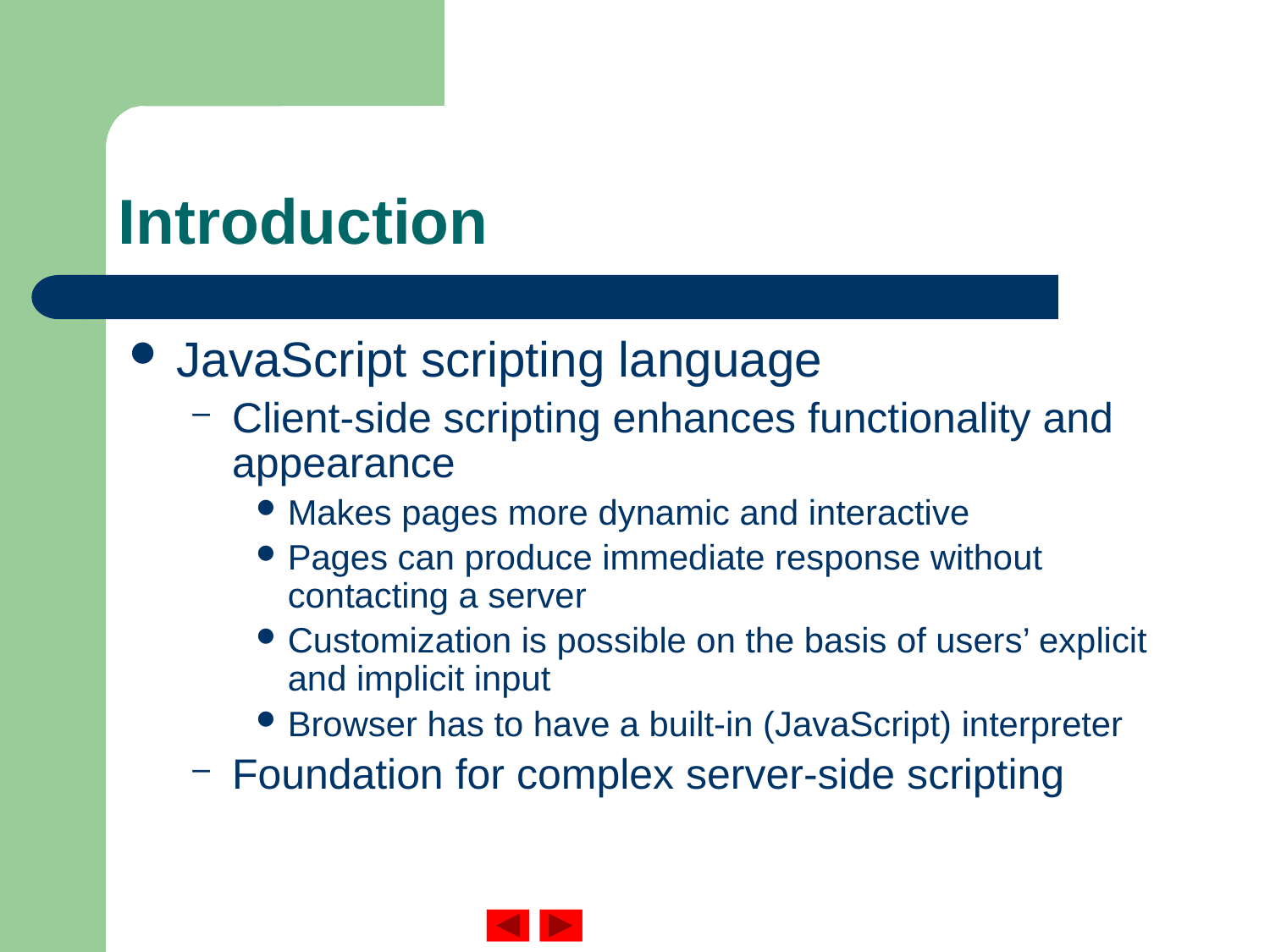

# Introduction
JavaScript scripting language
Client-side scripting enhances functionality and appearance
Makes pages more dynamic and interactive
Pages can produce immediate response without contacting a server
Customization is possible on the basis of users’ explicit and implicit input
Browser has to have a built-in (JavaScript) interpreter
Foundation for complex server-side scripting